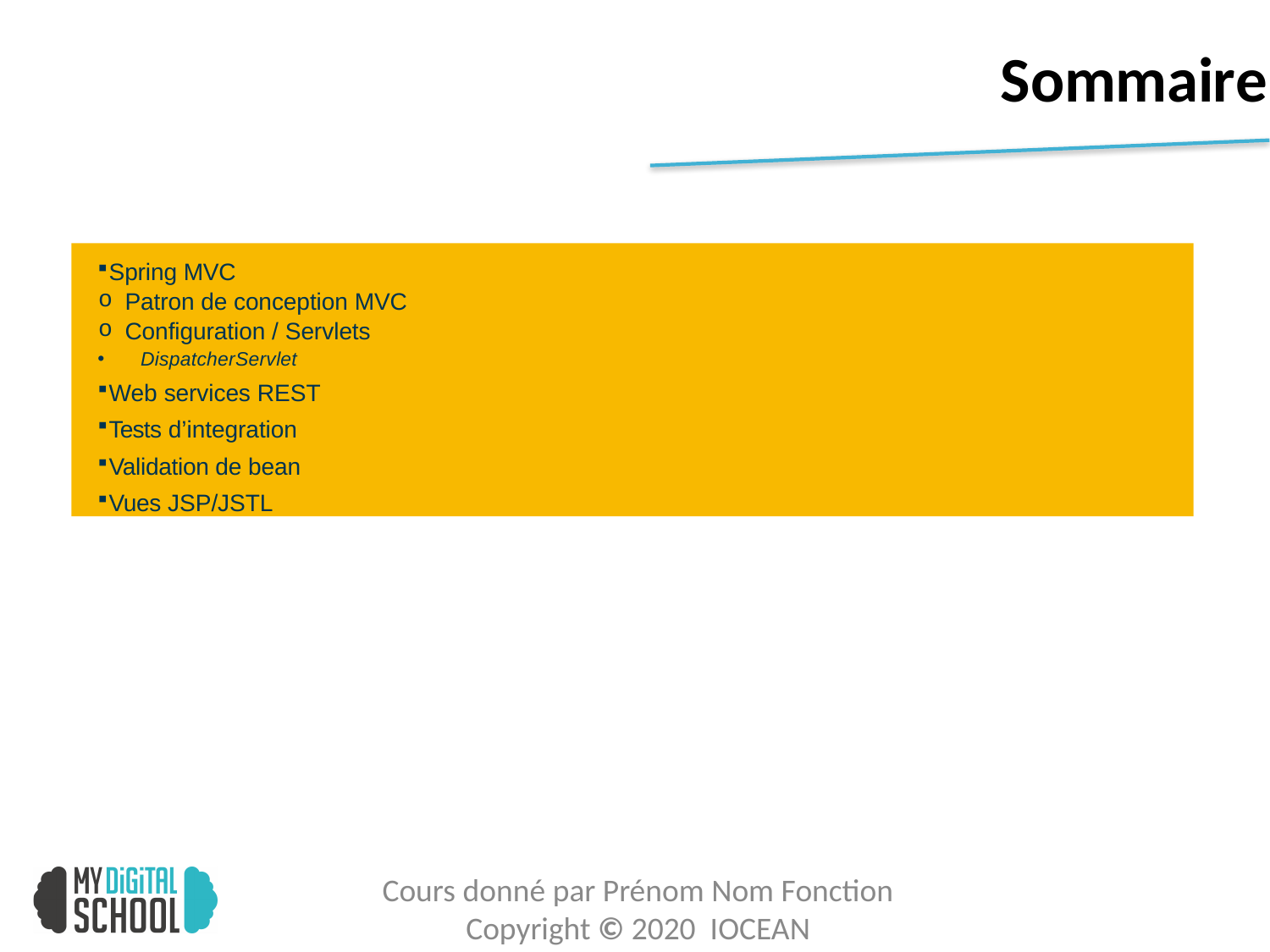

# Sommaire
Spring MVC
Patron de conception MVC
Configuration / Servlets
DispatcherServlet
Web services REST
Tests d’integration
Validation de bean
Vues JSP/JSTL